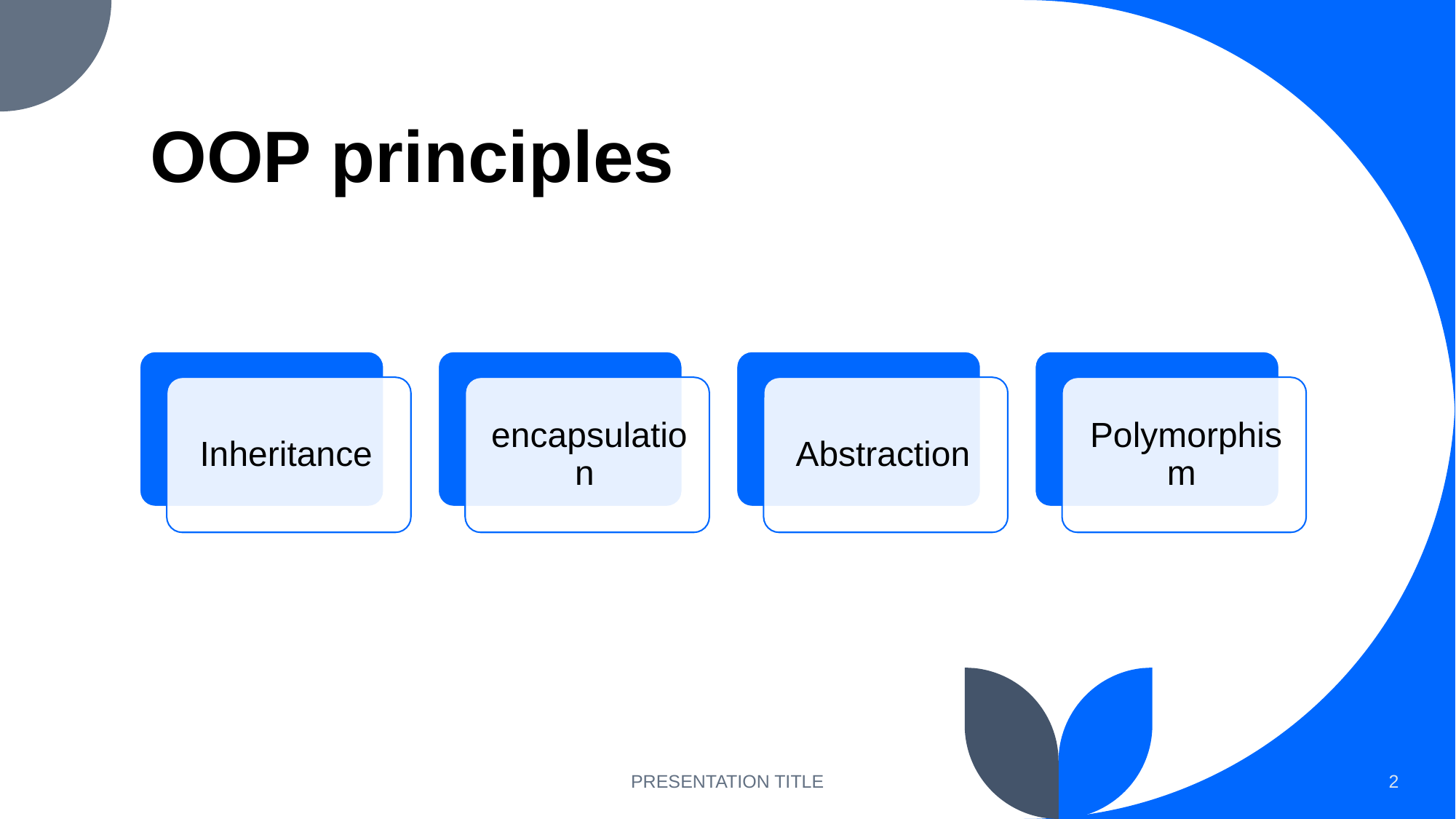

# OOP principles
Inheritance
encapsulation
Abstraction
Polymorphism
PRESENTATION TITLE
2